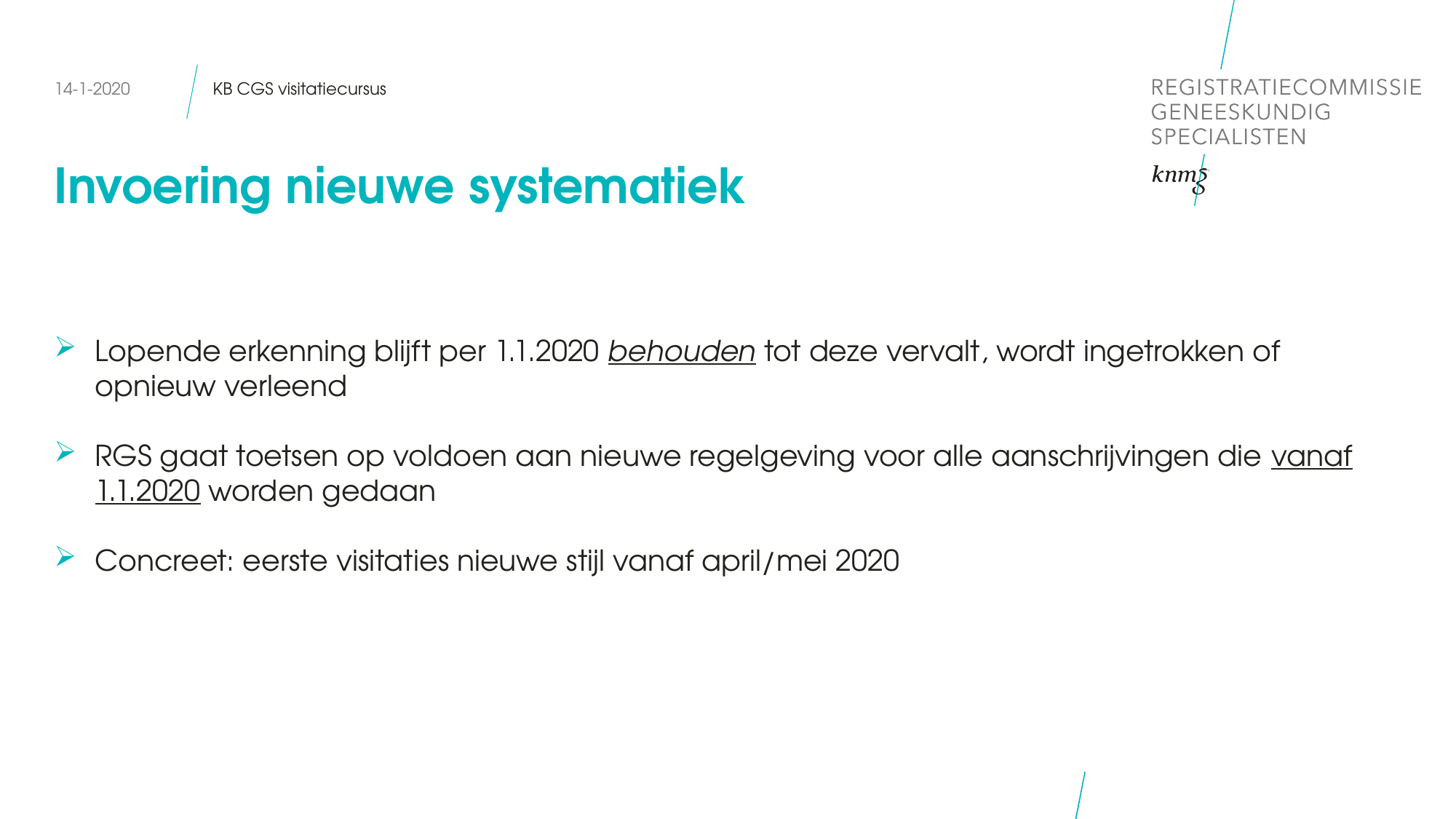

14-1-2020
KB CGS visitatiecursus
# Invoering nieuwe systematiek

Lopende erkenning blijft per 1.1.2020 behouden tot deze vervalt, wordt ingetrokken of opnieuw verleend

RGS gaat toetsen op voldoen aan nieuwe regelgeving voor alle aanschrijvingen die vanaf 1.1.2020 worden gedaan

Concreet: eerste visitaties nieuwe stijl vanaf april/mei 2020